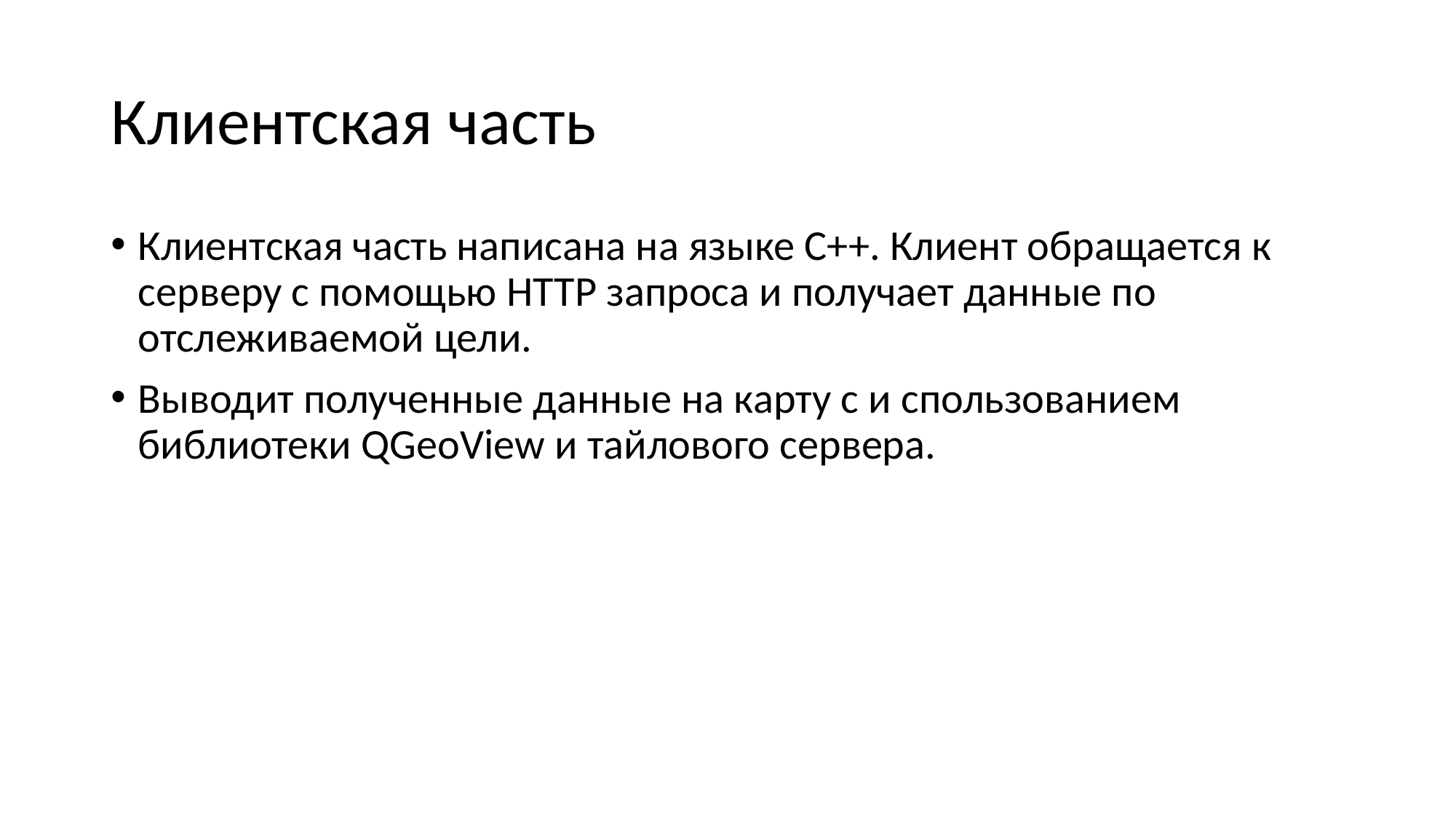

# Клиентская часть
Клиентская часть написана на языке C++. Клиент обращается к серверу с помощью HTTP запроса и получает данные по отслеживаемой цели.
Выводит полученные данные на карту с и спользованием  библиотеки QGeoView и тайлового сервера.